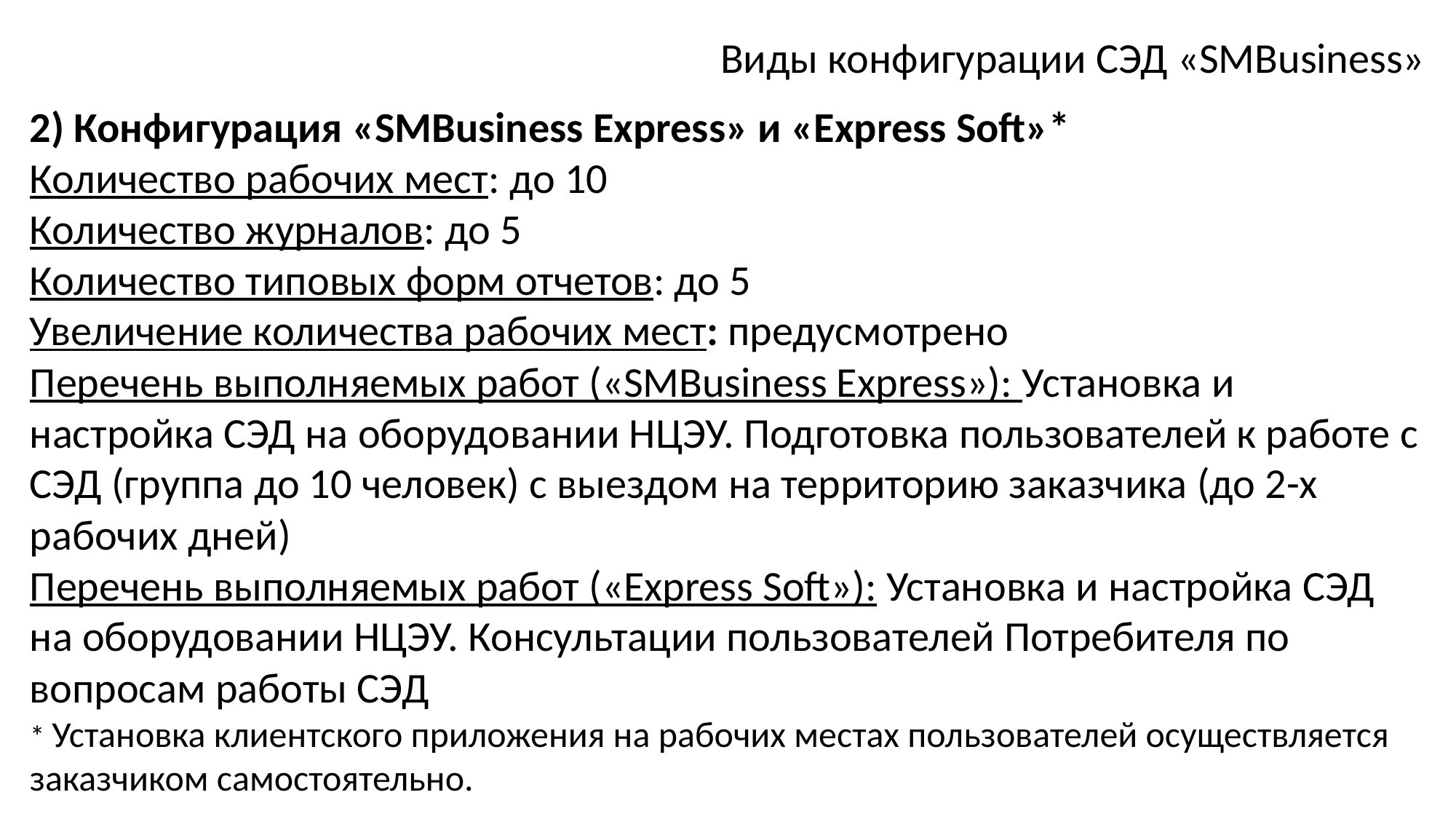

Виды конфигурации СЭД «SMBusiness»
2) Конфигурация «SMBusiness Express» и «Express Soft»*
Количество рабочих мест: до 10
Количество журналов: до 5
Количество типовых форм отчетов: до 5
Увеличение количества рабочих мест: предусмотрено
Перечень выполняемых работ («SMBusiness Express»): Установка и настройка СЭД на оборудовании НЦЭУ. Подготовка пользователей к работе с СЭД (группа до 10 человек) с выездом на территорию заказчика (до 2-х рабочих дней)
Перечень выполняемых работ («Express Soft»): Установка и настройка СЭД на оборудовании НЦЭУ. Консультации пользователей Потребителя по вопросам работы СЭД
* Установка клиентского приложения на рабочих местах пользователей осуществляется заказчиком самостоятельно.